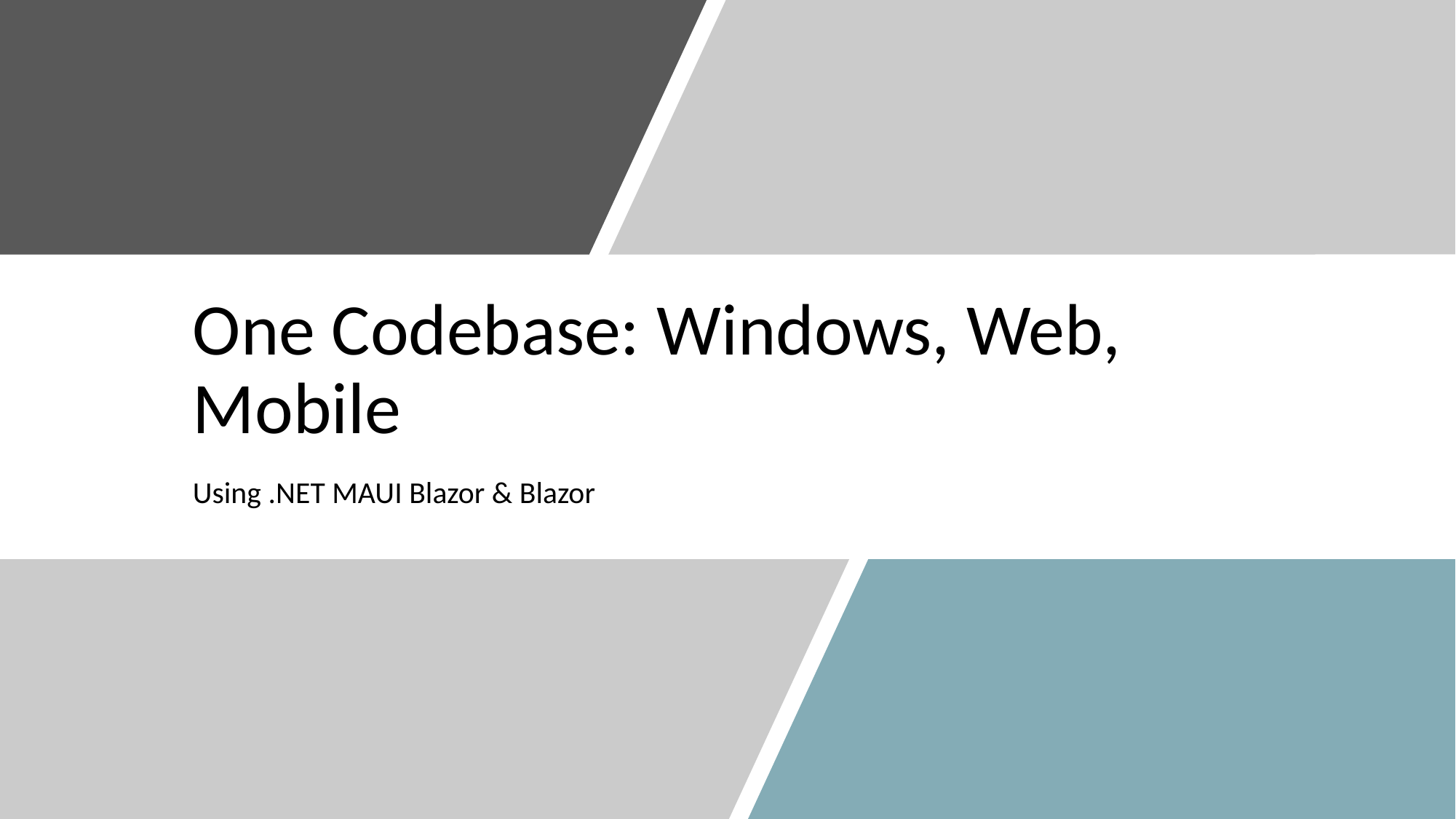

# One Codebase: Windows, Web, Mobile
Using .NET MAUI Blazor & Blazor